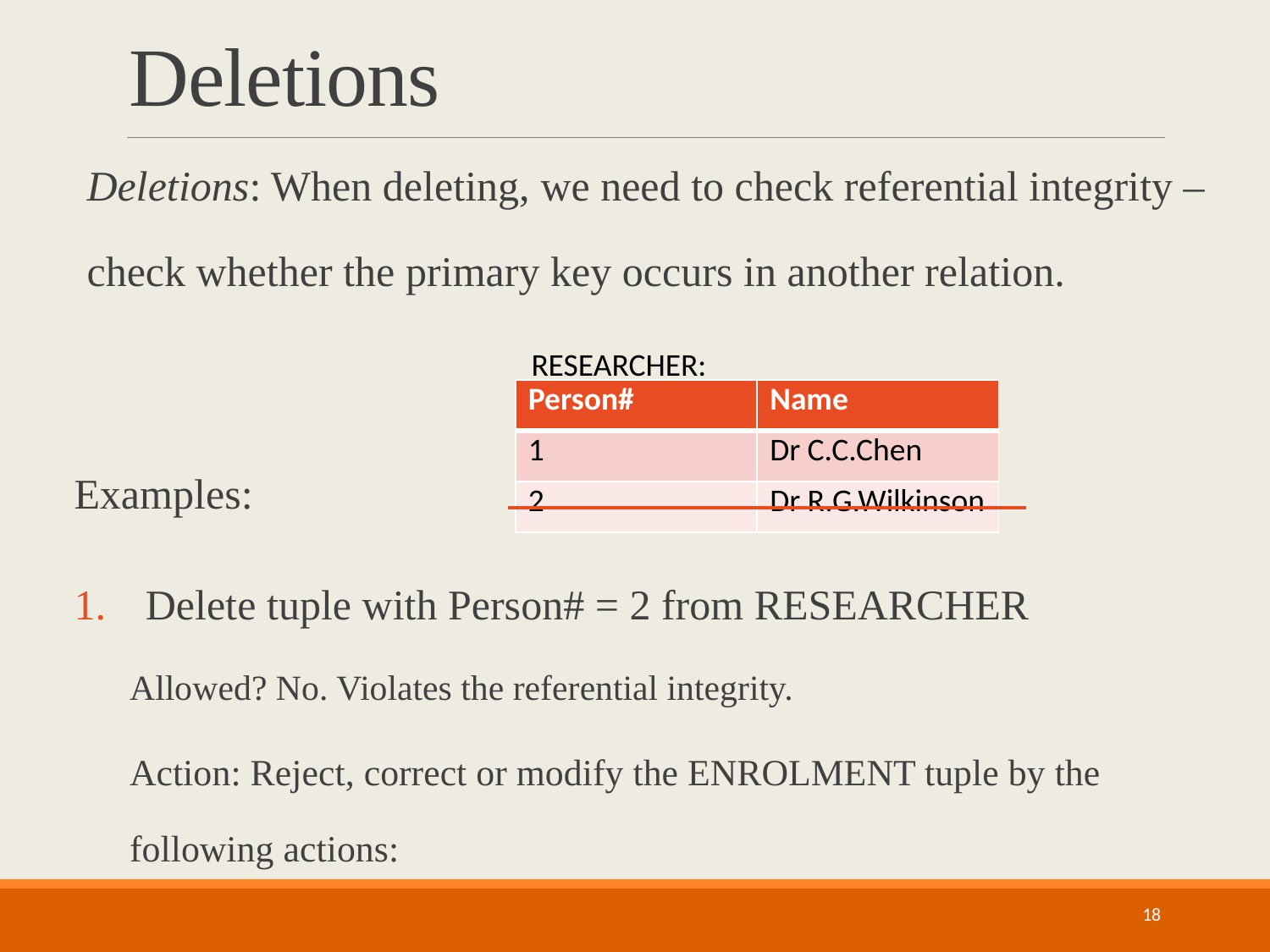

# Deletions
Deletions: When deleting, we need to check referential integrity – check whether the primary key occurs in another relation.

Examples:
Delete tuple with Person# = 2 from RESEARCHER
Allowed? No. Violates the referential integrity.
Action: Reject, correct or modify the ENROLMENT tuple by the following actions:
RESEARCHER:
| Person# | Name |
| --- | --- |
| 1 | Dr C.C.Chen |
| 2 | Dr R.G.Wilkinson |
18